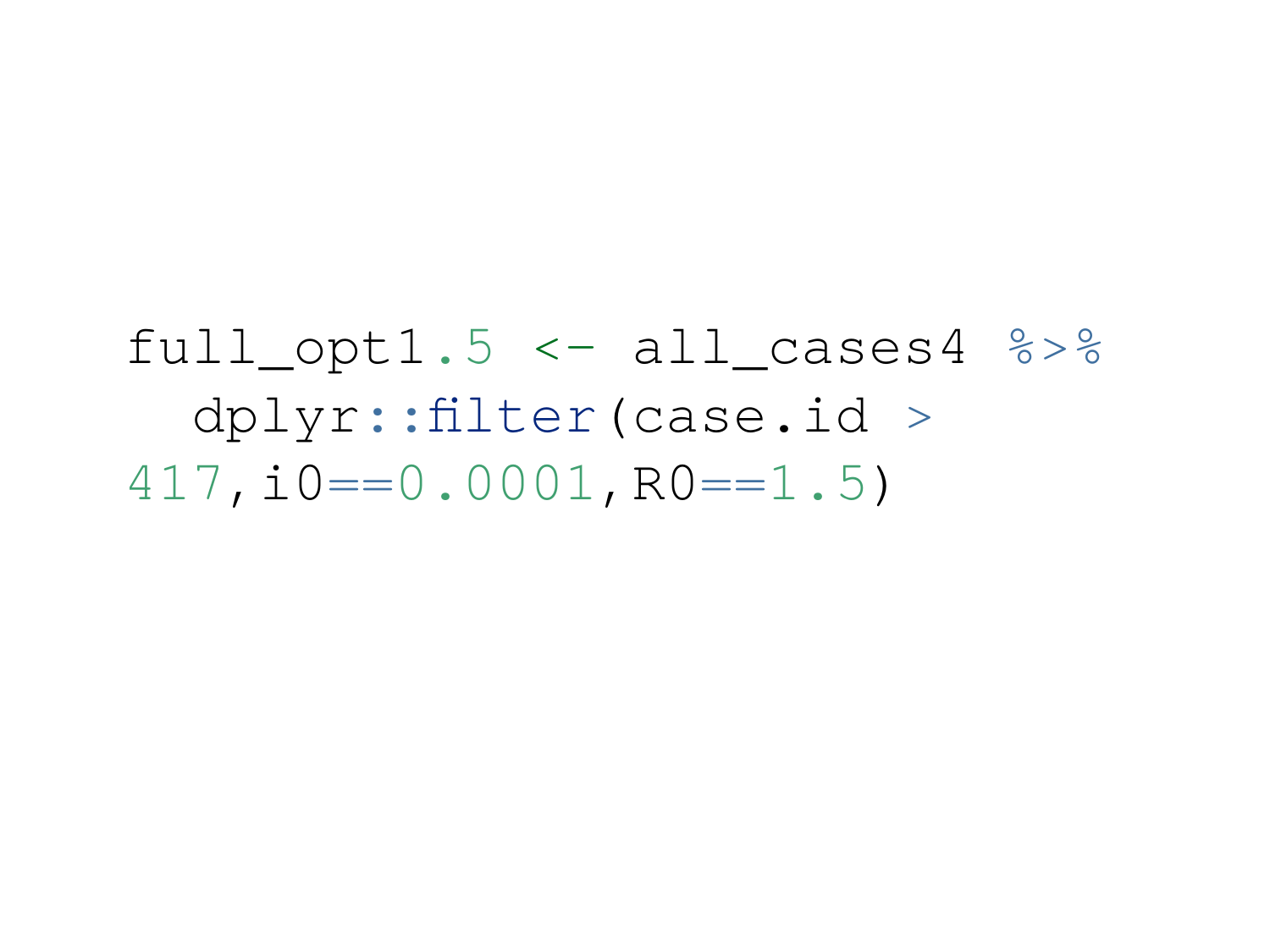

full_opt1.5 <- all_cases4 %>%
  dplyr::filter(case.id > 417,i0==0.0001,R0==1.5)